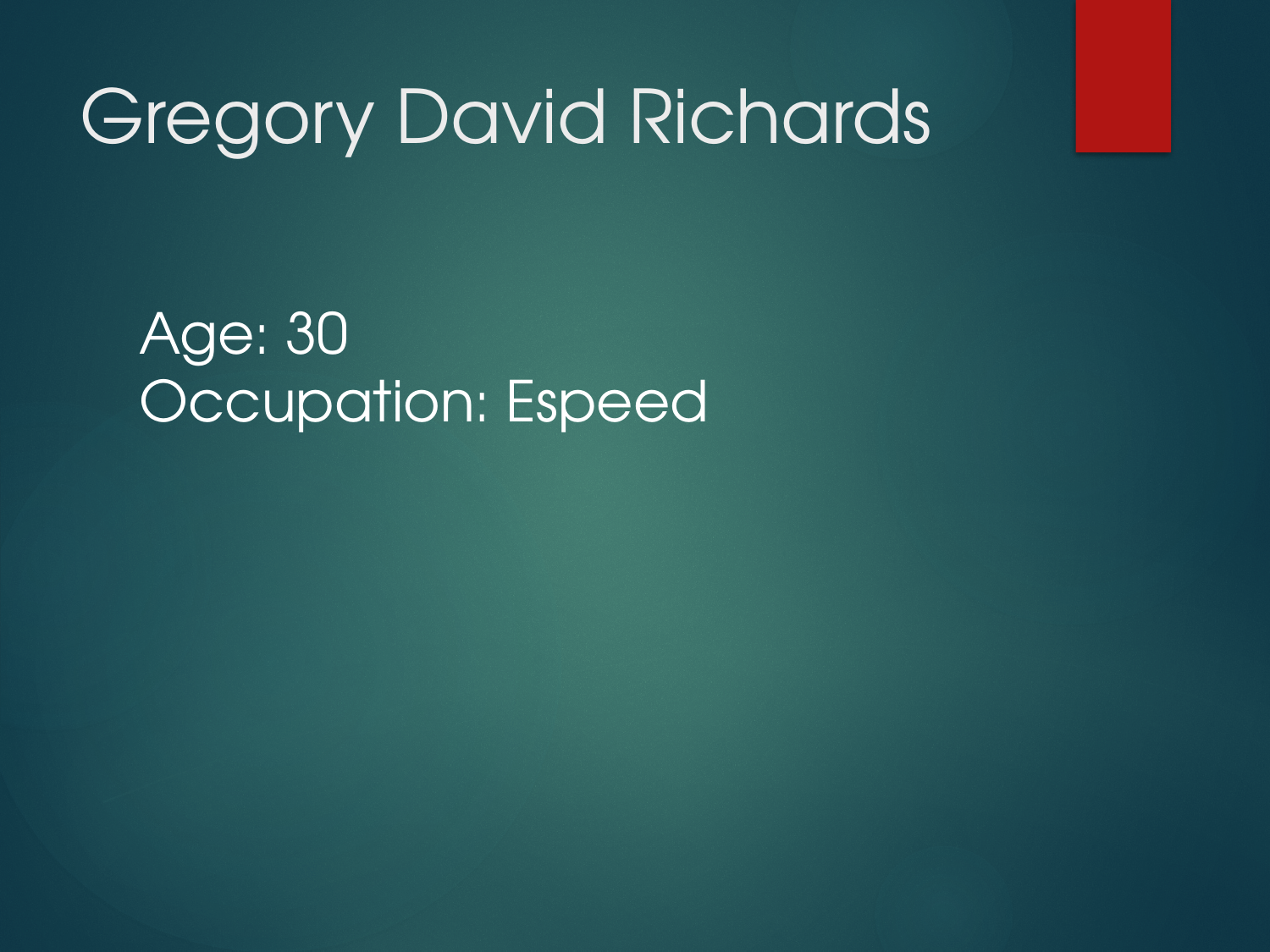

# Gregory David Richards

Age: 30
Occupation: Espeed